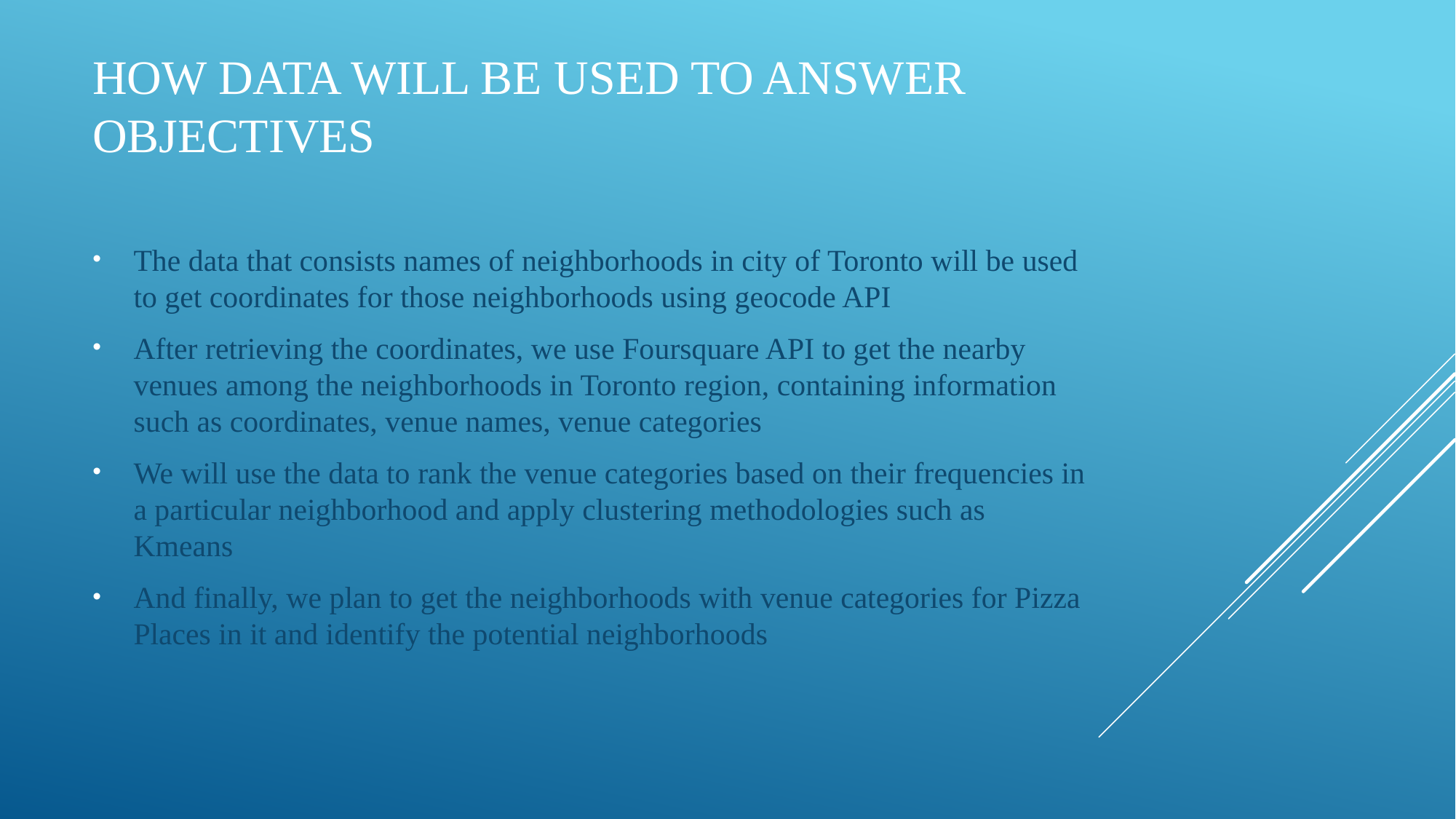

# How DATA WILL BE USED TO ANSWER OBJECTIVES
The data that consists names of neighborhoods in city of Toronto will be used to get coordinates for those neighborhoods using geocode API
After retrieving the coordinates, we use Foursquare API to get the nearby venues among the neighborhoods in Toronto region, containing information such as coordinates, venue names, venue categories
We will use the data to rank the venue categories based on their frequencies in a particular neighborhood and apply clustering methodologies such as Kmeans
And finally, we plan to get the neighborhoods with venue categories for Pizza Places in it and identify the potential neighborhoods